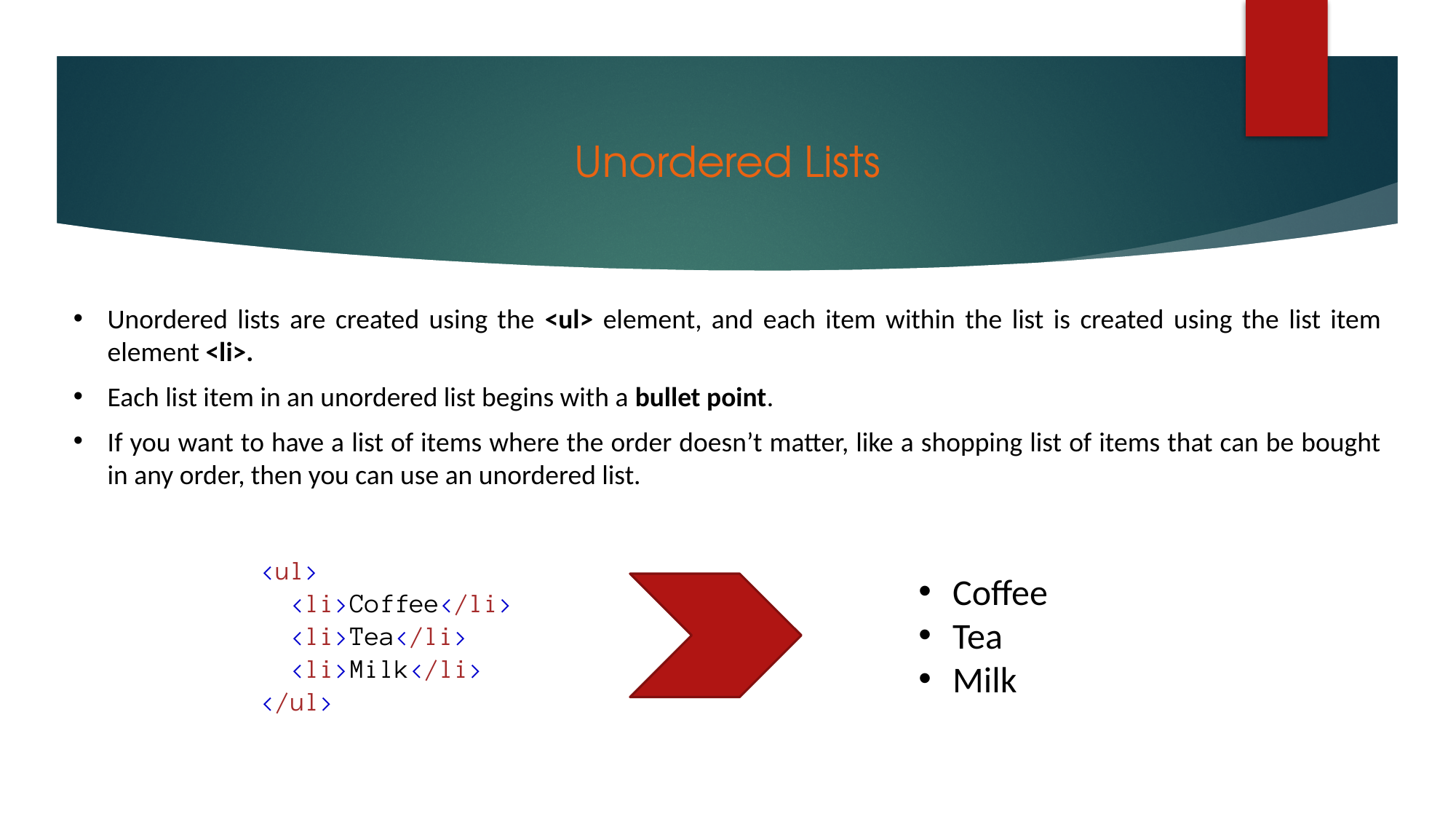

# Unordered Lists
Unordered lists are created using the <ul> element, and each item within the list is created using the list item element <li>.
Each list item in an unordered list begins with a bullet point.
If you want to have a list of items where the order doesn’t matter, like a shopping list of items that can be bought in any order, then you can use an unordered list.
<ul>
  <li>Coffee</li>
  <li>Tea</li>
  <li>Milk</li>
</ul>
Coffee
Tea
Milk